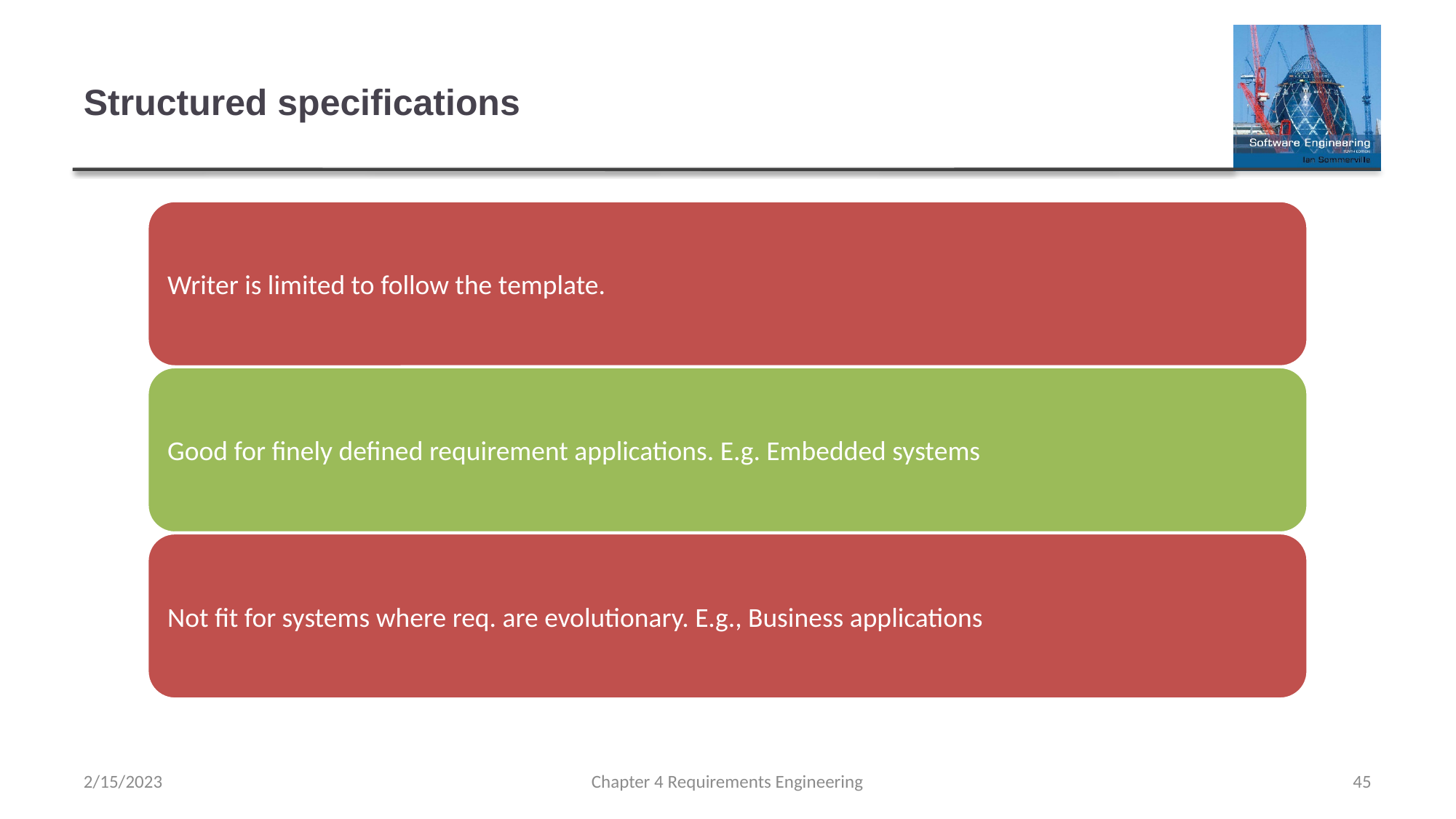

# Structured specifications
Writer is limited to follow the template.
Good for finely defined requirement applications. E.g. Embedded systems
Not fit for systems where req. are evolutionary. E.g., Business applications
2/15/2023
Chapter 4 Requirements Engineering
45